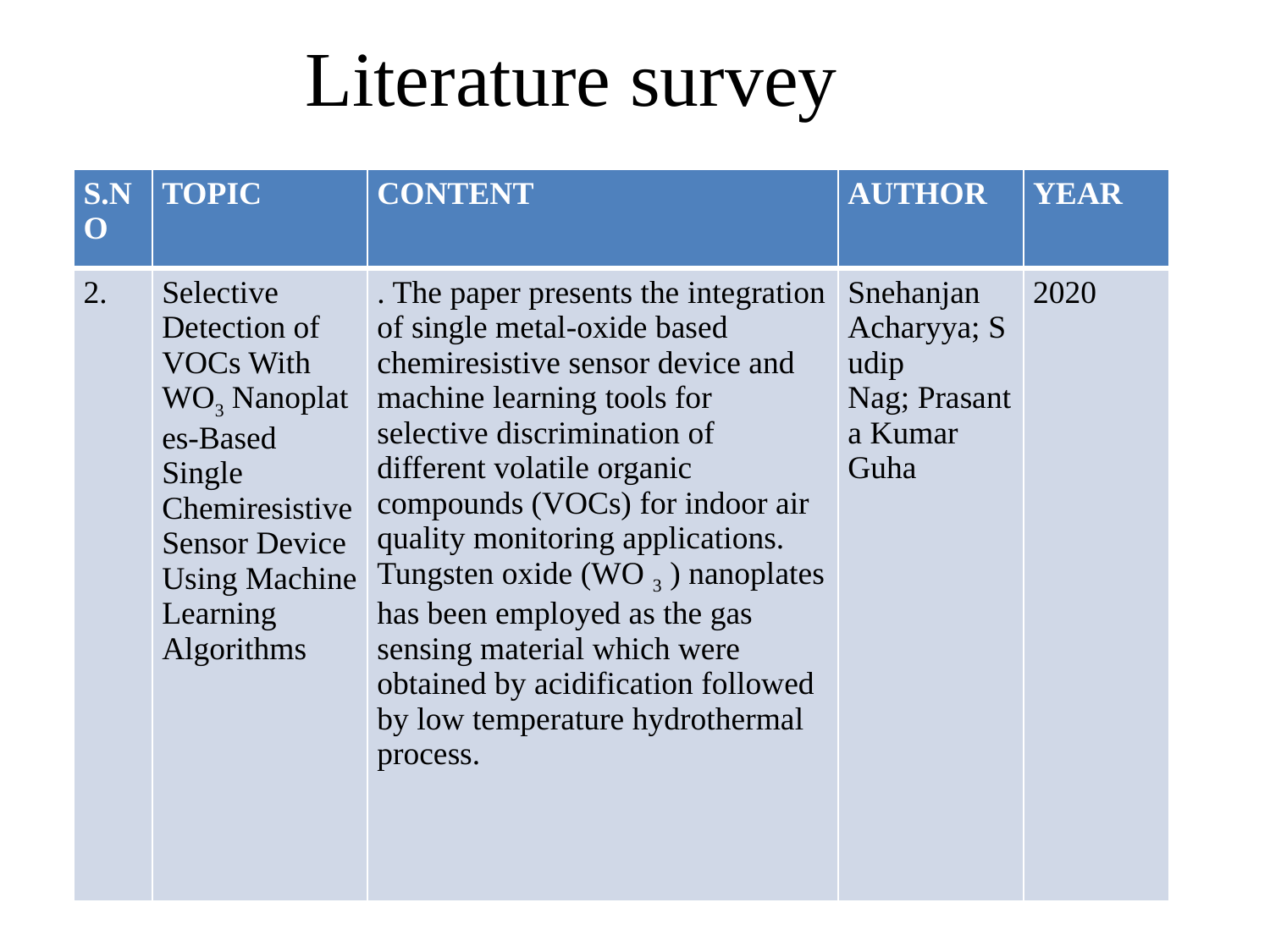

# Literature survey
| S.NO | TOPIC | CONTENT | AUTHOR | YEAR |
| --- | --- | --- | --- | --- |
| 2. | Selective Detection of VOCs With WO3 Nanoplates-Based Single Chemiresistive Sensor Device Using Machine Learning Algorithms | . The paper presents the integration of single metal-oxide based chemiresistive sensor device and machine learning tools for selective discrimination of different volatile organic compounds (VOCs) for indoor air quality monitoring applications. Tungsten oxide (WO 3 ) nanoplates has been employed as the gas sensing material which were obtained by acidification followed by low temperature hydrothermal process. | Snehanjan Acharyya; Sudip Nag; Prasanta Kumar Guha | 2020 |